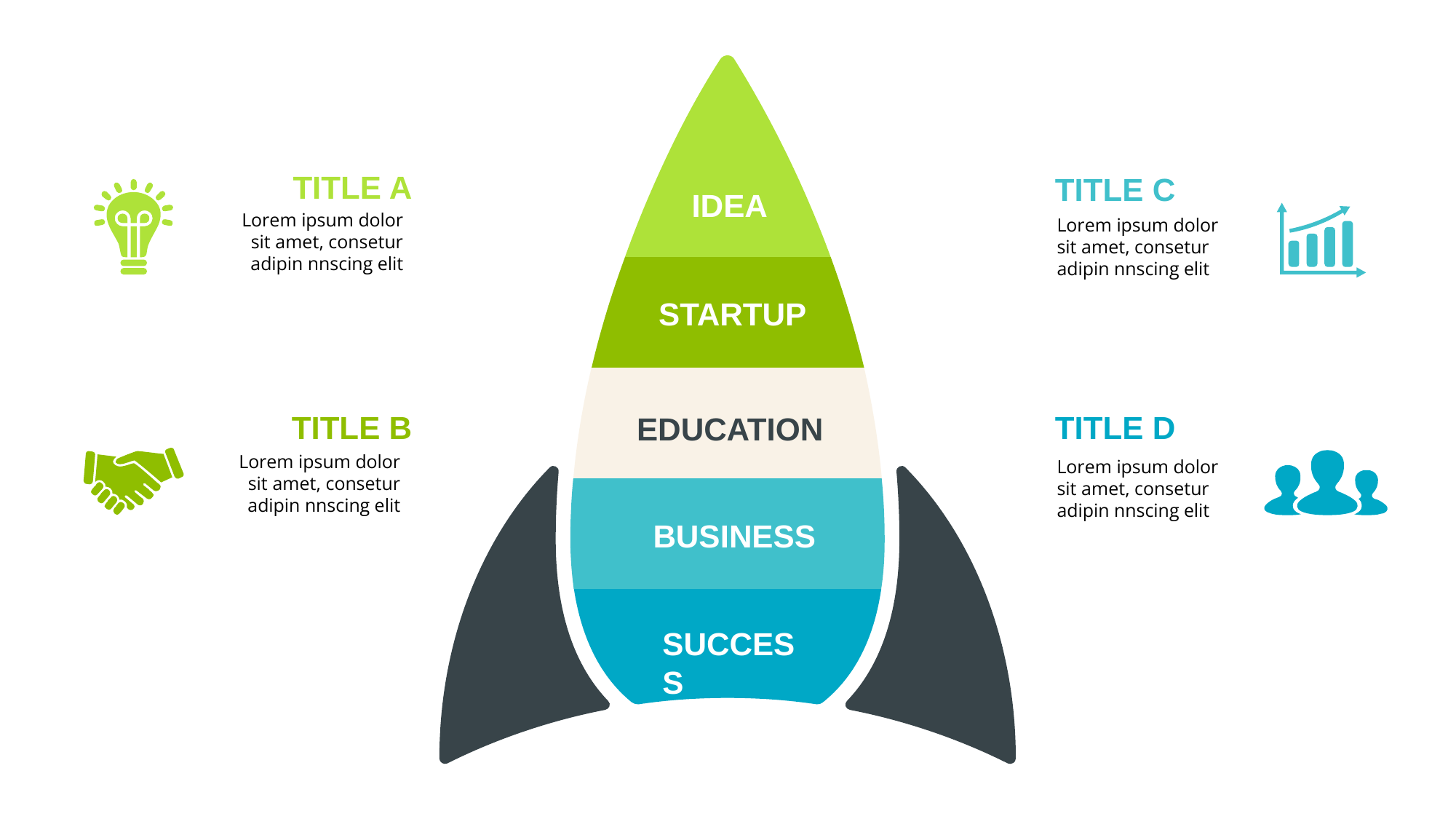

TITLE A
TITLE C

IDEA
Lorem ipsum dolor sit amet, consetur adipin nnscing elit

Lorem ipsum dolor sit amet, consetur adipin nnscing elit
STARTUP
TITLE B
TITLE D
EDUCATION
Lorem ipsum dolor sit amet, consetur adipin nnscing elit

Lorem ipsum dolor sit amet, consetur adipin nnscing elit

BUSINESS
SUCCESS